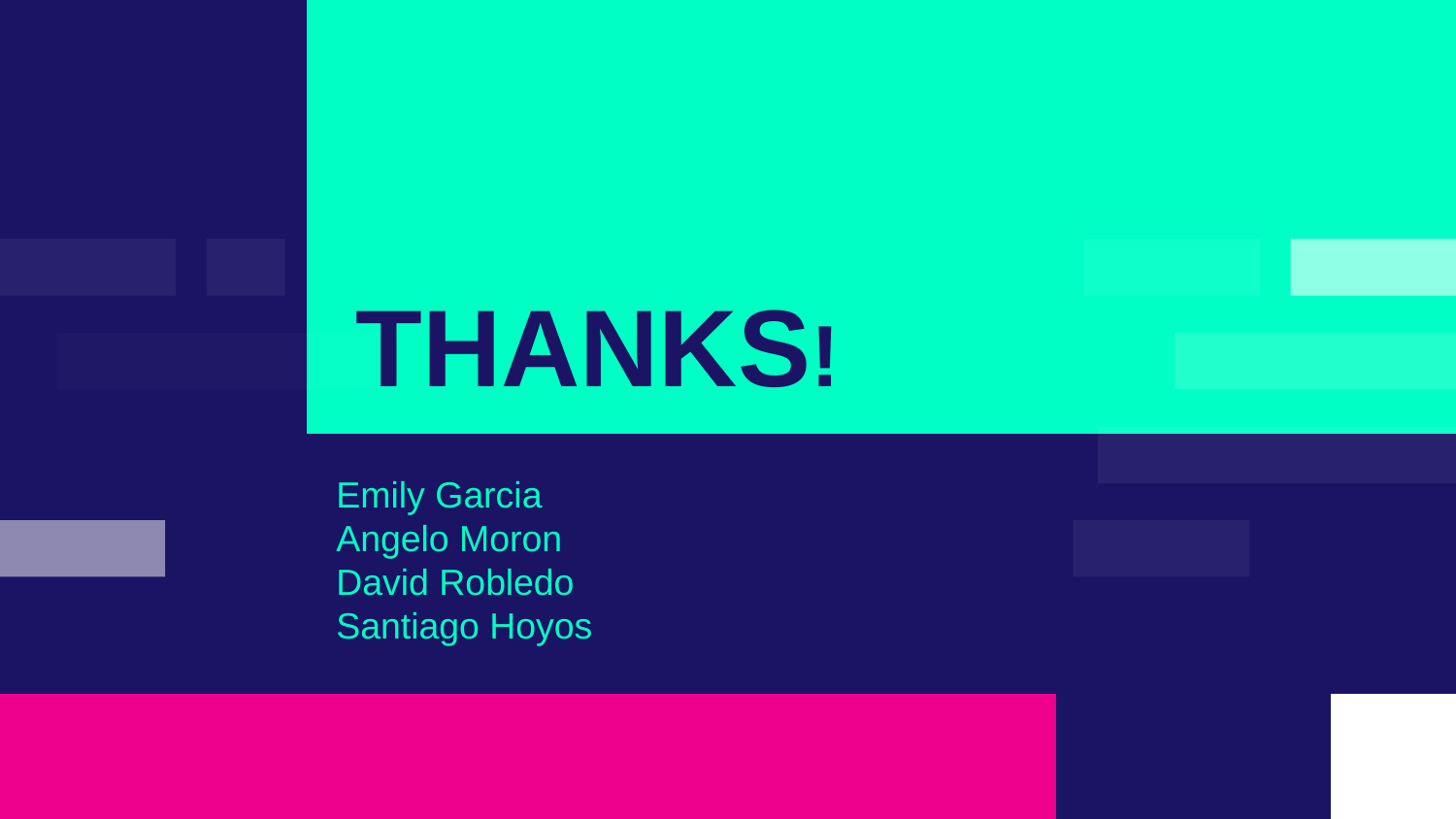

# THANKS!

Emily Garcia
Angelo Moron
David Robledo
Santiago Hoyos